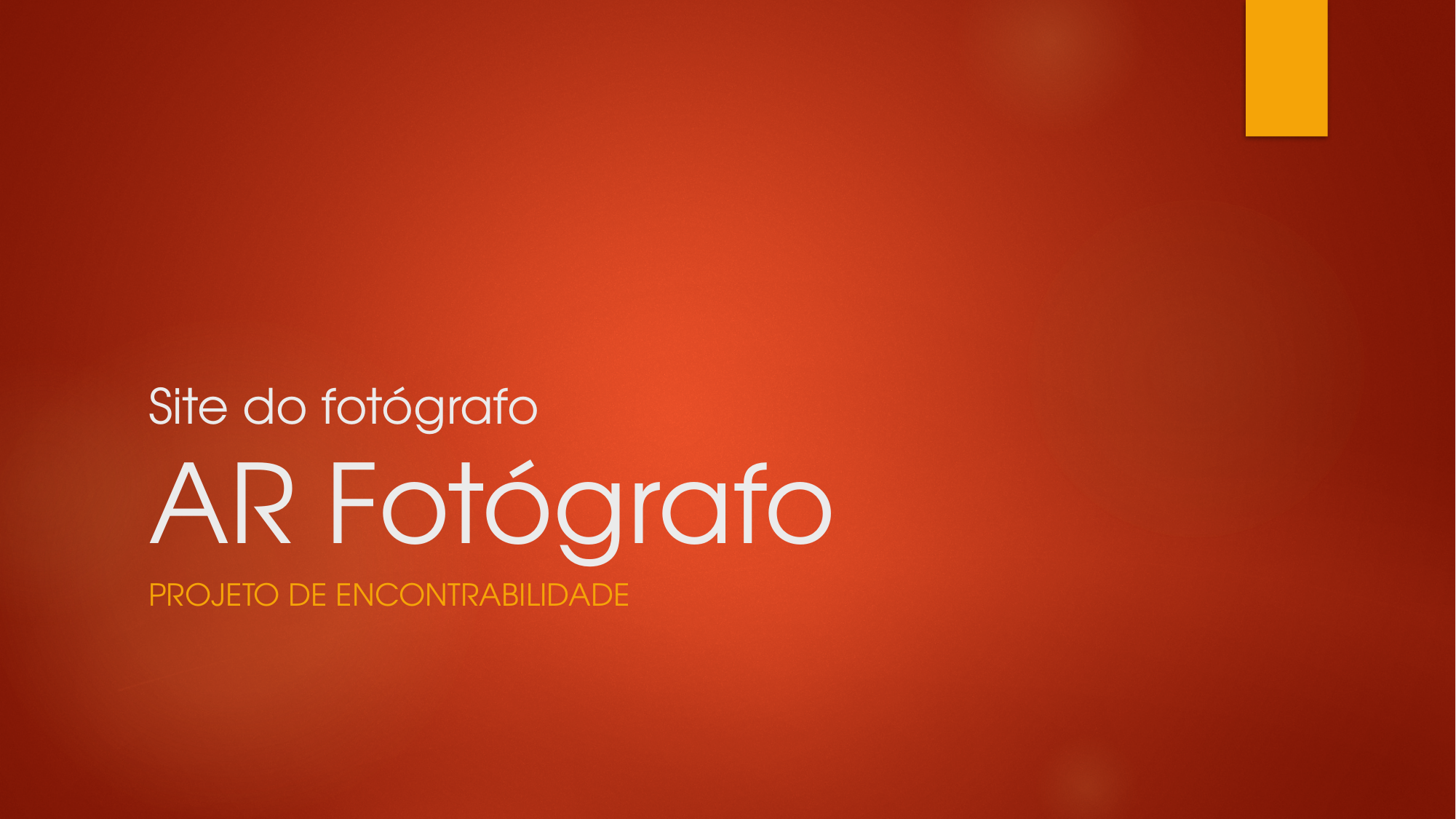

# Site do fotógrafo AR Fotógrafo
Projeto de encontrabilidade